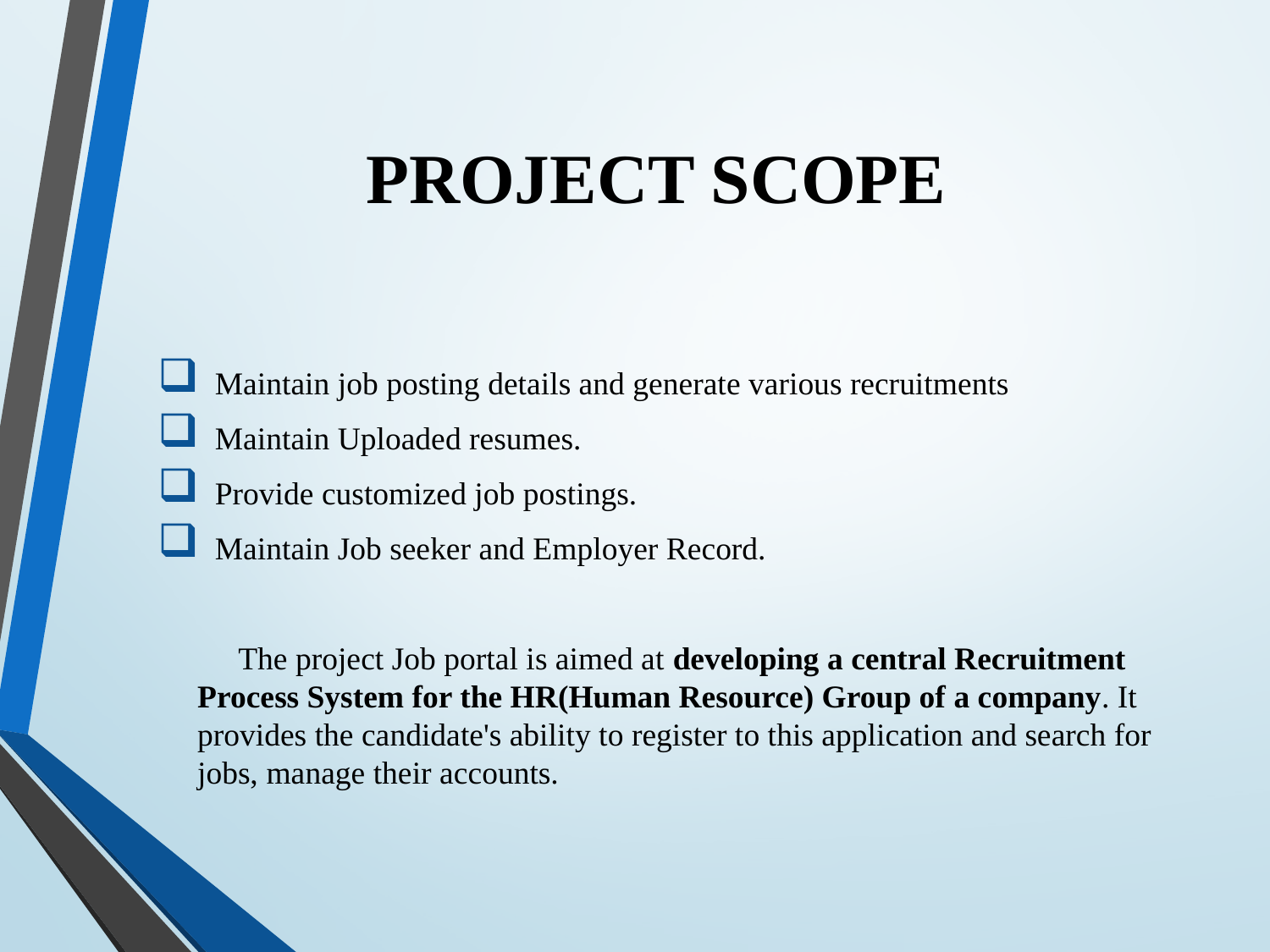

# PROJECT SCOPE

  Maintain job posting details and generate various recruitments
  Maintain Uploaded resumes.
  Provide customized job postings.
  Maintain Job seeker and Employer Record.

          The project Job portal is aimed at developing a central Recruitment Process System for the HR(Human Resource) Group of a company. It provides the candidate's ability to register to this application and search for jobs, manage their accounts.